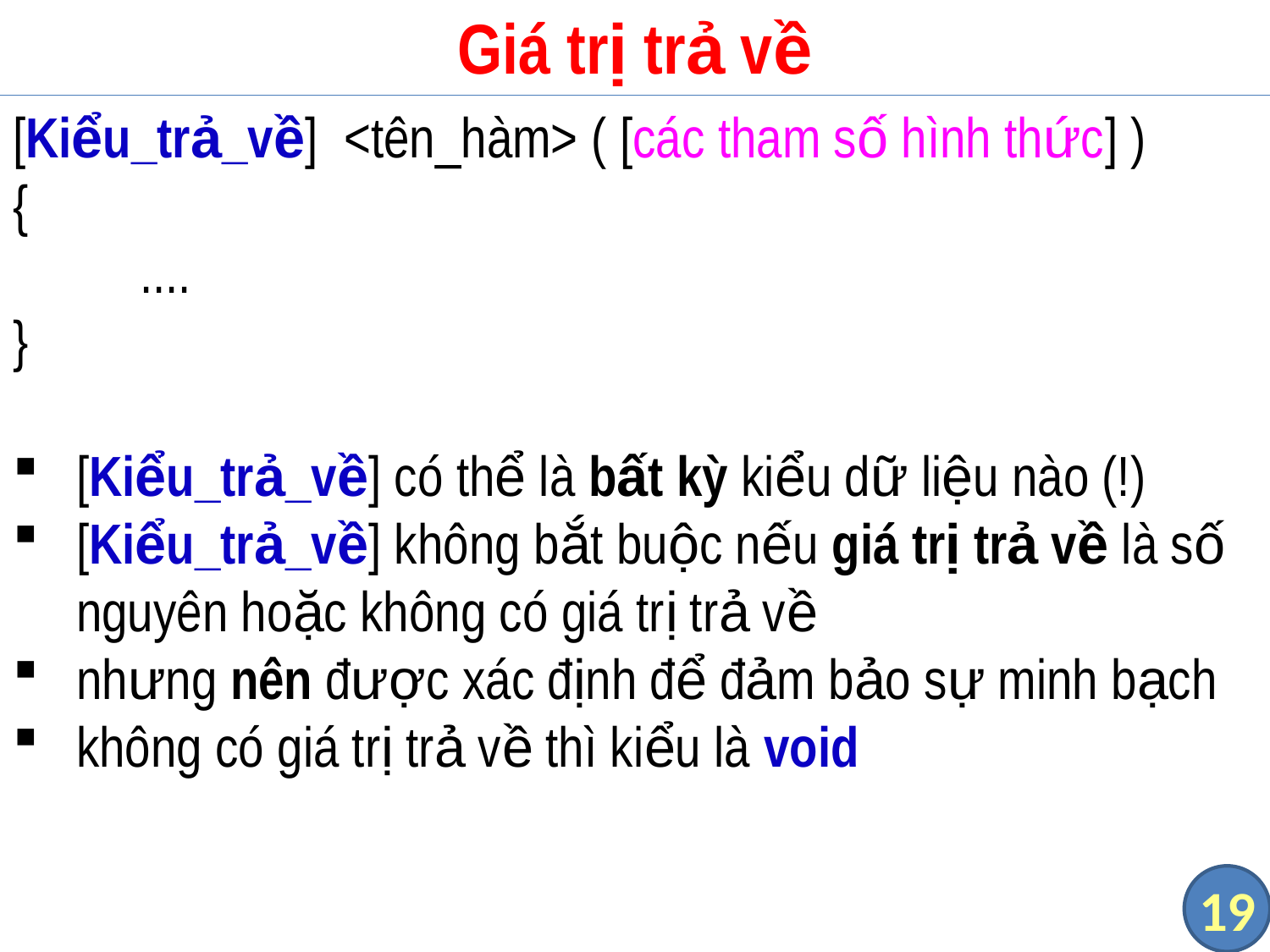

# Giá trị trả về
[Kiểu_trả_về]  <tên_hàm> ( [các tham số hình thức] )
{
	....
}

[Kiểu_trả_về] có thể là bất kỳ kiểu dữ liệu nào (!)
[Kiểu_trả_về] không bắt buộc nếu giá trị trả về là số nguyên hoặc không có giá trị trả về
nhưng nên được xác định để đảm bảo sự minh bạch
không có giá trị trả về thì kiểu là void
19